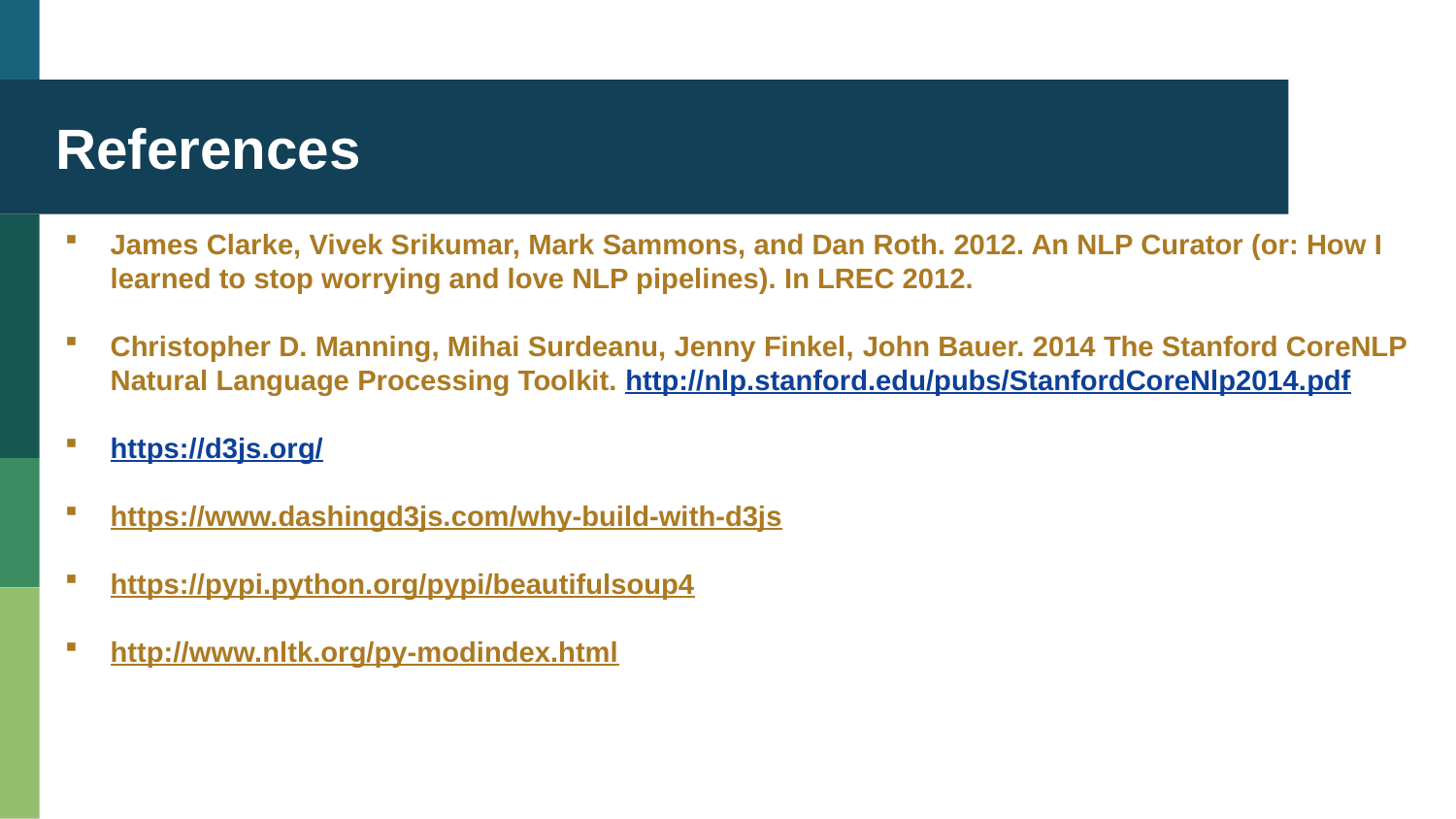

# References
James Clarke, Vivek Srikumar, Mark Sammons, and Dan Roth. 2012. An NLP Curator (or: How I learned to stop worrying and love NLP pipelines). In LREC 2012.

Christopher D. Manning, Mihai Surdeanu, Jenny Finkel, John Bauer. 2014 The Stanford CoreNLP Natural Language Processing Toolkit. http://nlp.stanford.edu/pubs/StanfordCoreNlp2014.pdf

https://d3js.org/

https://www.dashingd3js.com/why-build-with-d3js

https://pypi.python.org/pypi/beautifulsoup4

http://www.nltk.org/py-modindex.html